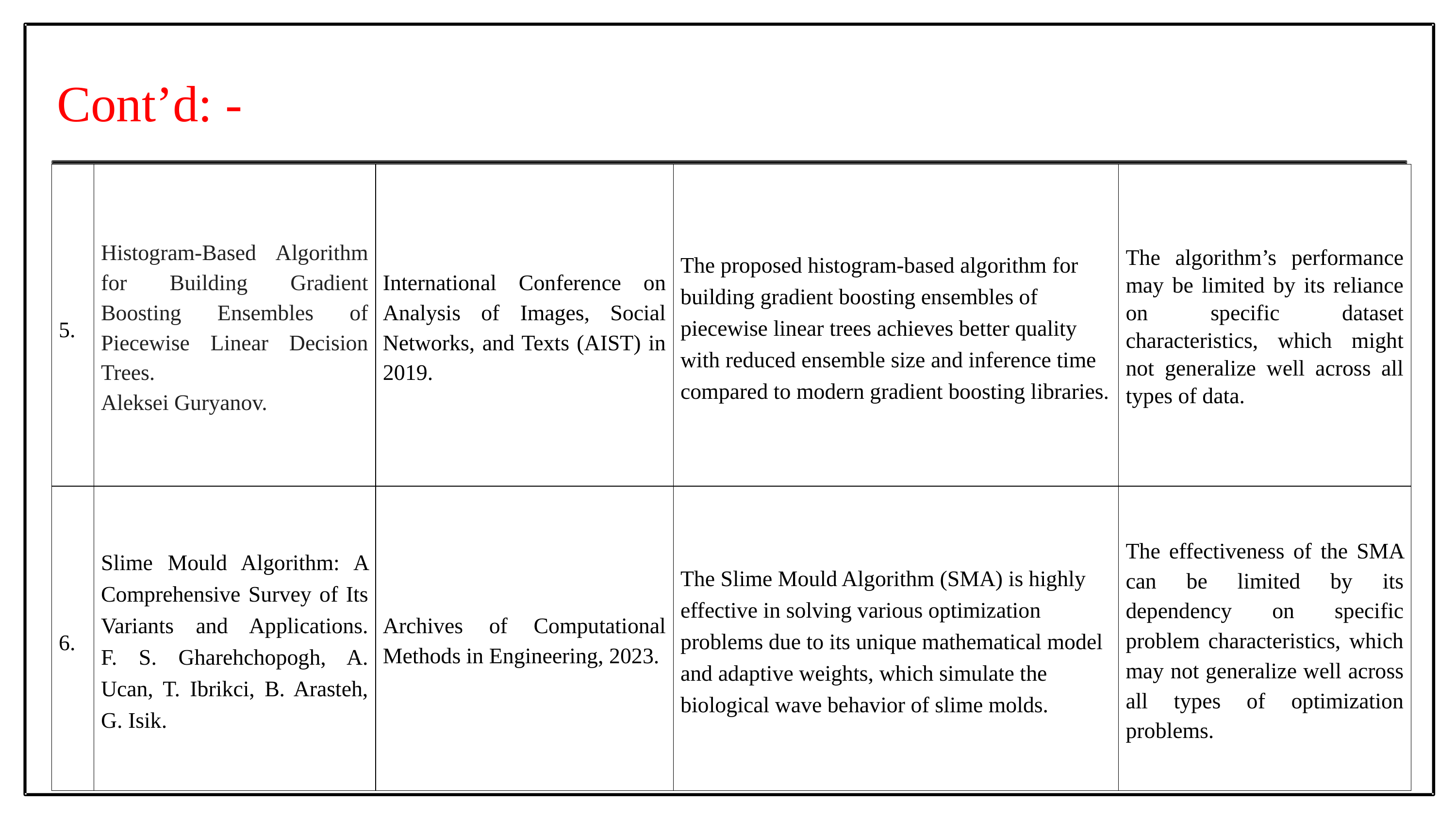

Cont’d: -

| 5. | Histogram-Based Algorithm for Building Gradient Boosting Ensembles of Piecewise Linear Decision Trees. Aleksei Guryanov. | International Conference on Analysis of Images, Social Networks, and Texts (AIST) in 2019. | The proposed histogram-based algorithm for building gradient boosting ensembles of piecewise linear trees achieves better quality with reduced ensemble size and inference time compared to modern gradient boosting libraries. | The algorithm’s performance may be limited by its reliance on specific dataset characteristics, which might not generalize well across all types of data. |
| --- | --- | --- | --- | --- |
| 6. | Slime Mould Algorithm: A Comprehensive Survey of Its Variants and Applications. F. S. Gharehchopogh, A. Ucan, T. Ibrikci, B. Arasteh, G. Isik. | Archives of Computational Methods in Engineering, 2023. | The Slime Mould Algorithm (SMA) is highly effective in solving various optimization problems due to its unique mathematical model and adaptive weights, which simulate the biological wave behavior of slime molds. | The effectiveness of the SMA can be limited by its dependency on specific problem characteristics, which may not generalize well across all types of optimization problems. |